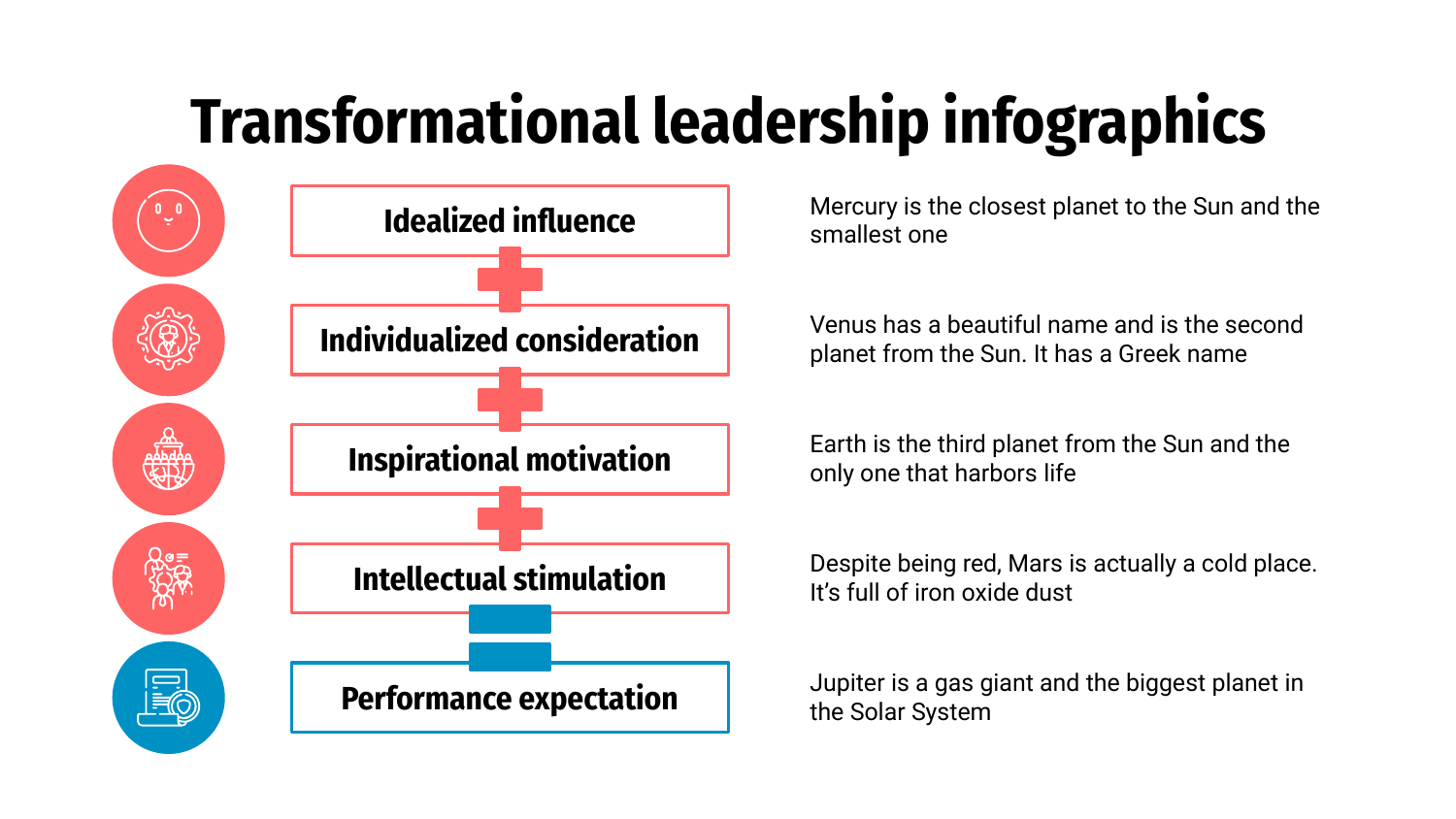

# Transformational leadership infographics

Mercury is the closest planet to the Sun and the smallest one
Idealized influence

Venus has a beautiful name and is the second planet from the Sun. It has a Greek name
Individualized consideration

Earth is the third planet from the Sun and the only one that harbors life
Inspirational motivation

Despite being red, Mars is actually a cold place. It’s full of iron oxide dust
Intellectual stimulation

Jupiter is a gas giant and the biggest planet in the Solar System
Performance expectation